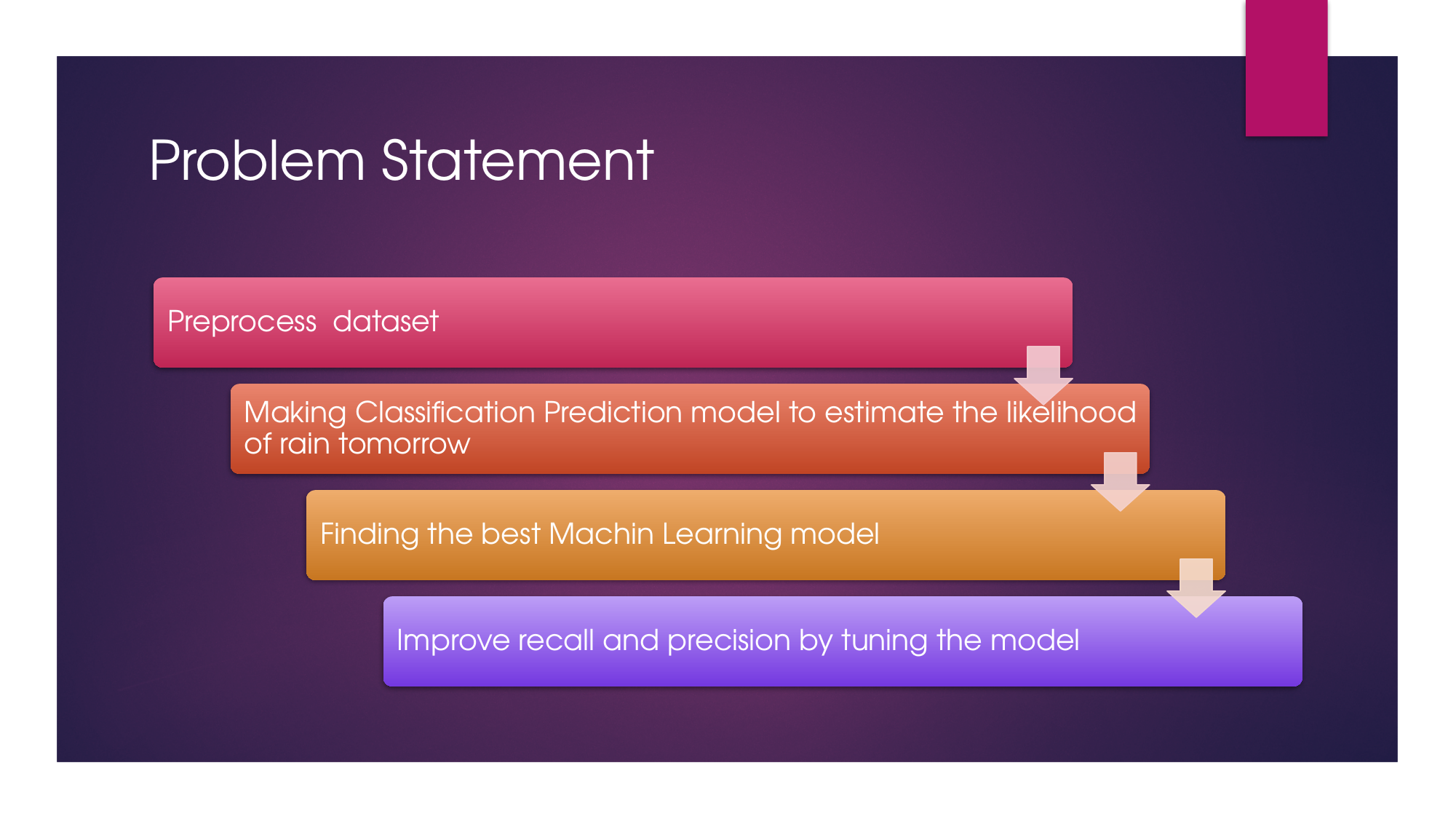

# Problem Statement
Preprocess  dataset
Making Classification Prediction model to estimate the likelihood of rain tomorrow
Finding the best Machin Learning model
Improve recall and precision by tuning the model